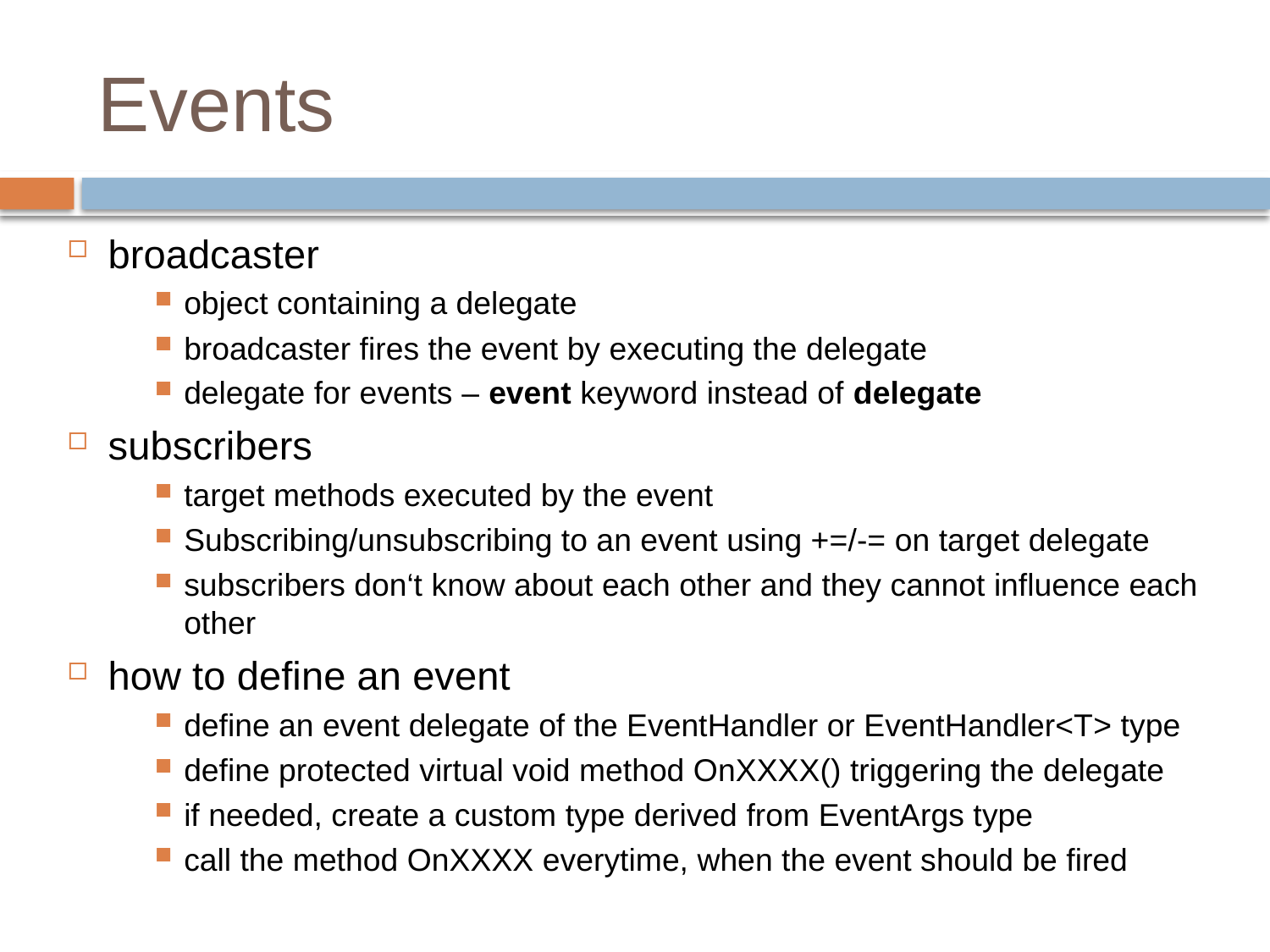

# Events
broadcaster
object containing a delegate
broadcaster fires the event by executing the delegate
delegate for events – event keyword instead of delegate
subscribers
target methods executed by the event
Subscribing/unsubscribing to an event using +=/-= on target delegate
subscribers don‘t know about each other and they cannot influence each other
how to define an event
define an event delegate of the EventHandler or EventHandler<T> type
define protected virtual void method OnXXXX() triggering the delegate
if needed, create a custom type derived from EventArgs type
call the method OnXXXX everytime, when the event should be fired